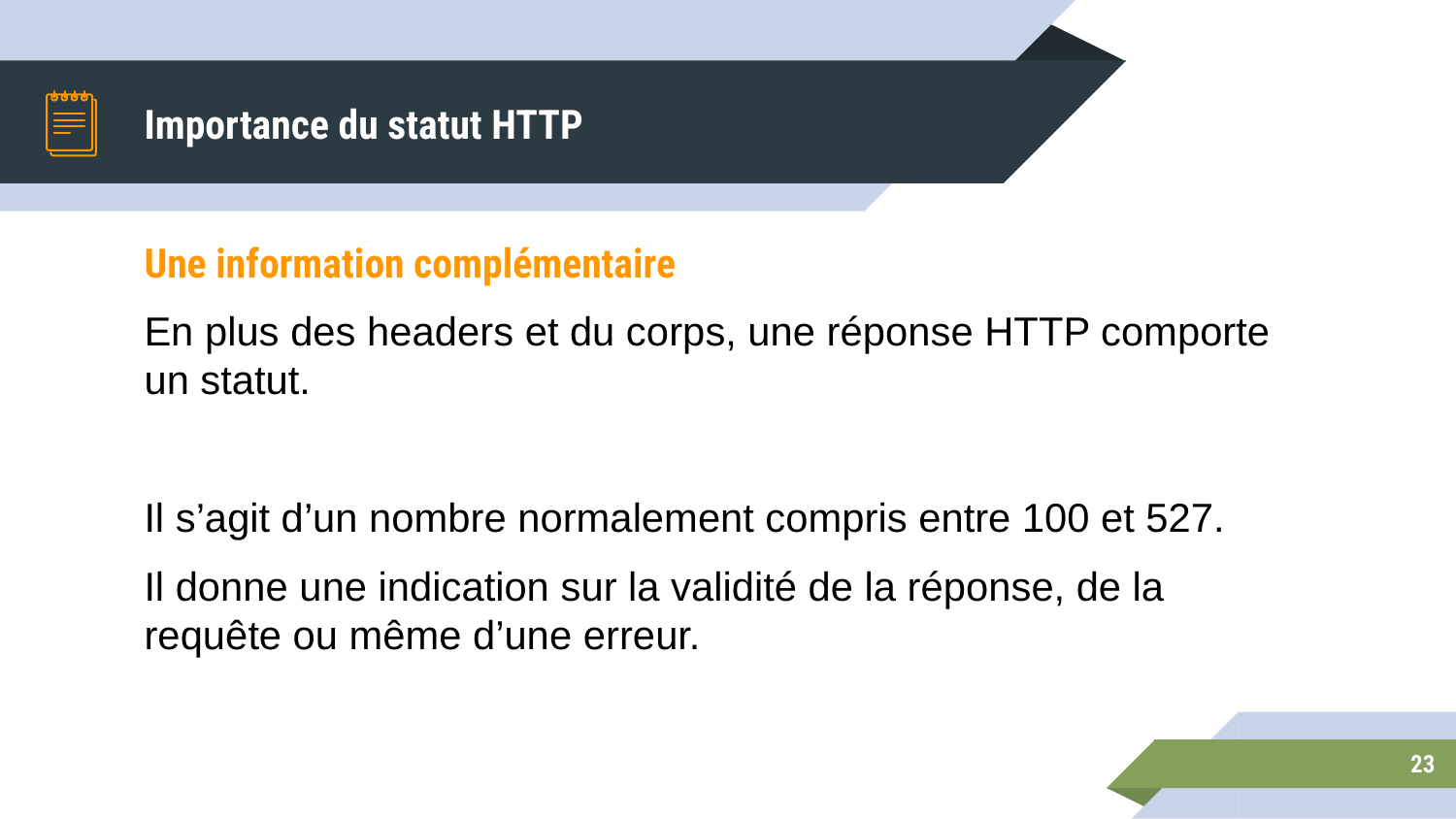

# Importance du statut HTTP

Une information complémentaire
En plus des headers et du corps, une réponse HTTP comporte un statut.

Il s’agit d’un nombre normalement compris entre 100 et 527.
Il donne une indication sur la validité de la réponse, de la requête ou même d’une erreur.

23